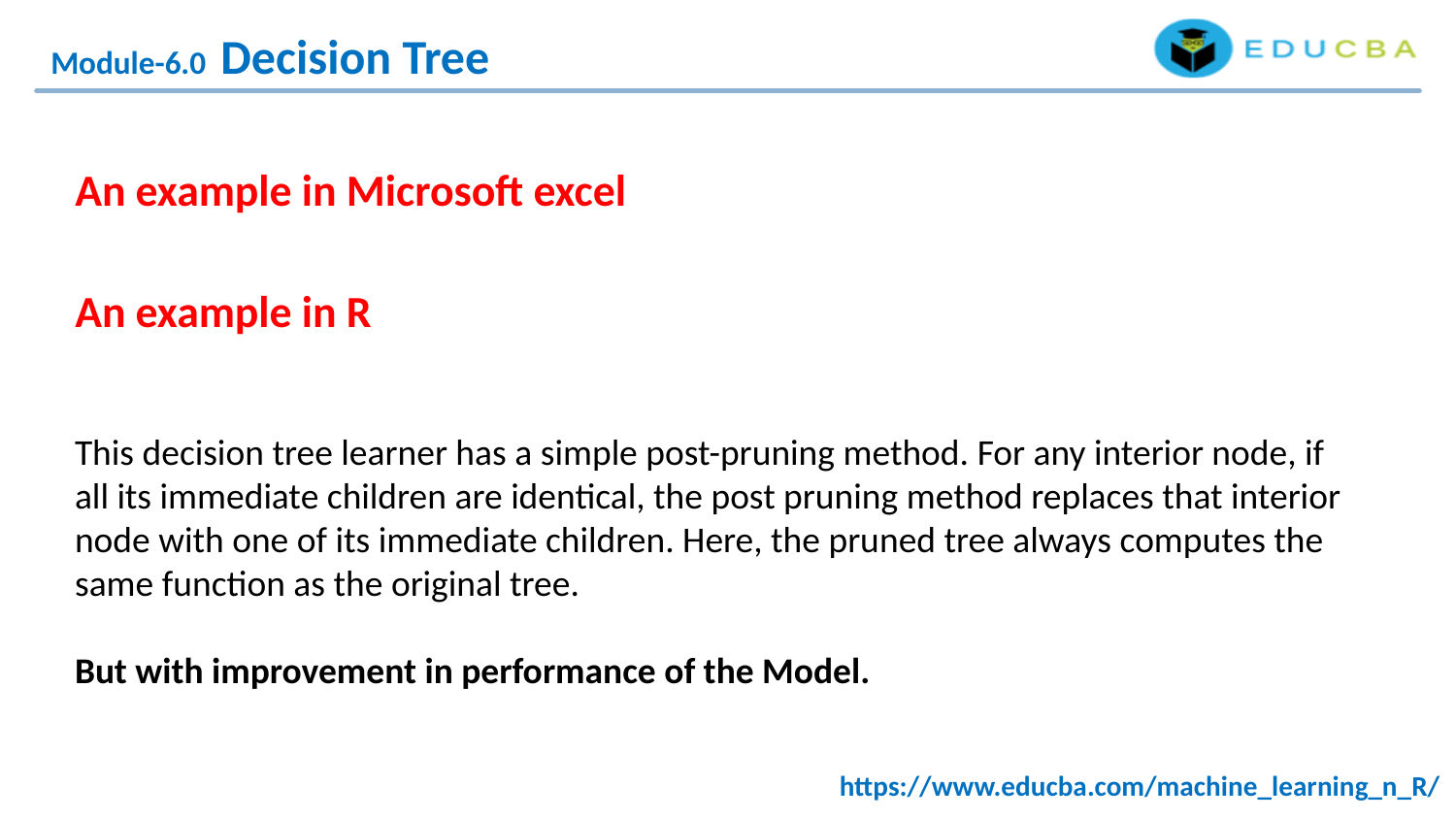

Module-6.0  Decision Tree
An example in Microsoft excel
An example in R
This decision tree learner has a simple post-pruning method. For any interior node, if all its immediate children are identical, the post pruning method replaces that interior node with one of its immediate children. Here, the pruned tree always computes the same function as the original tree.

But with improvement in performance of the Model.

https://www.educba.com/machine_learning_n_R/